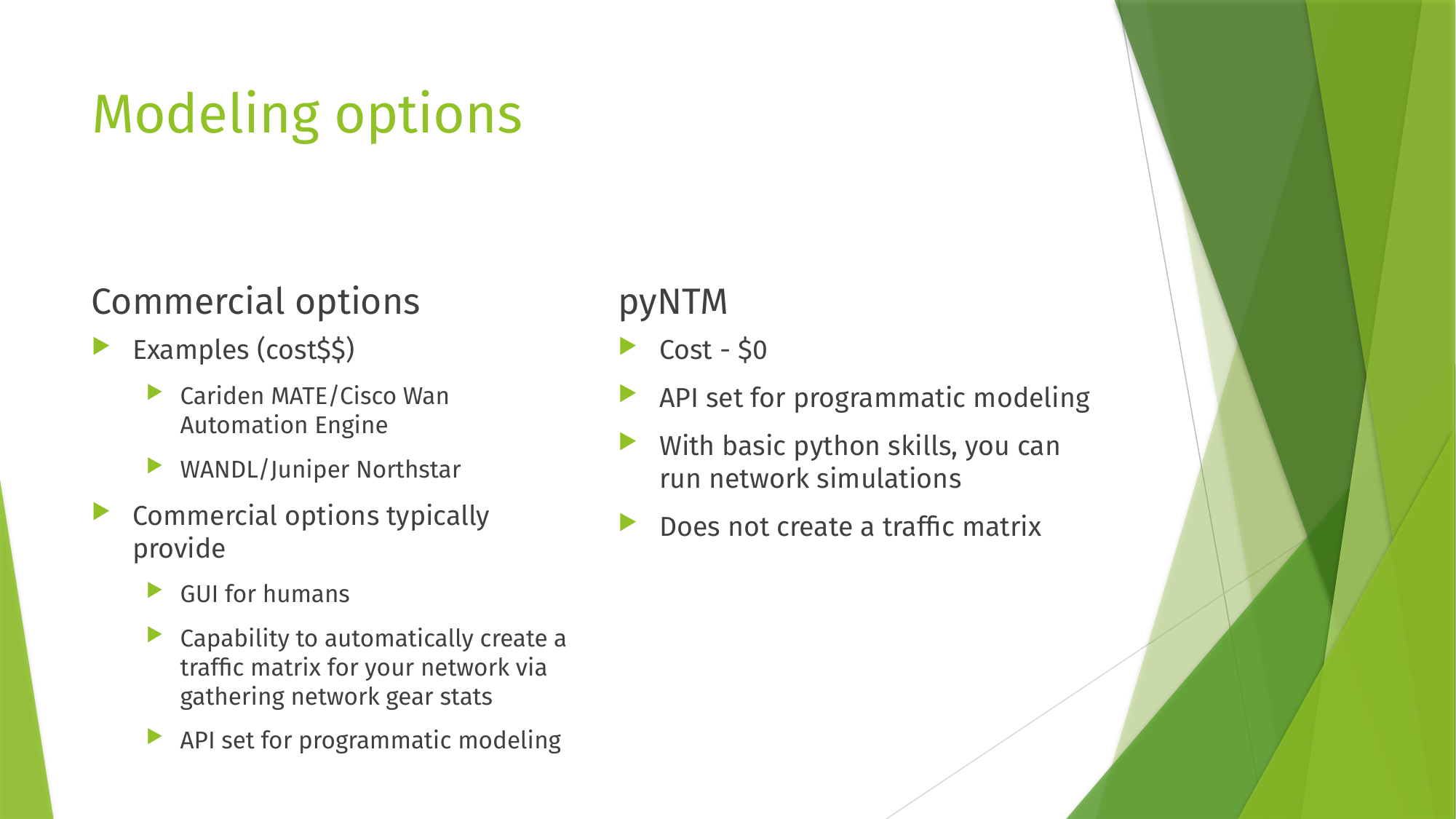

# Modeling options
Commercial options
pyNTM
Examples (cost$$)
Cariden MATE/Cisco Wan Automation Engine
WANDL/Juniper Northstar
Commercial options typically provide
GUI for humans
Capability to automatically create a traffic matrix for your network via gathering network gear stats
API set for programmatic modeling

Cost - $0
API set for programmatic modeling
With basic python skills, you can run network simulations
Does not create a traffic matrix